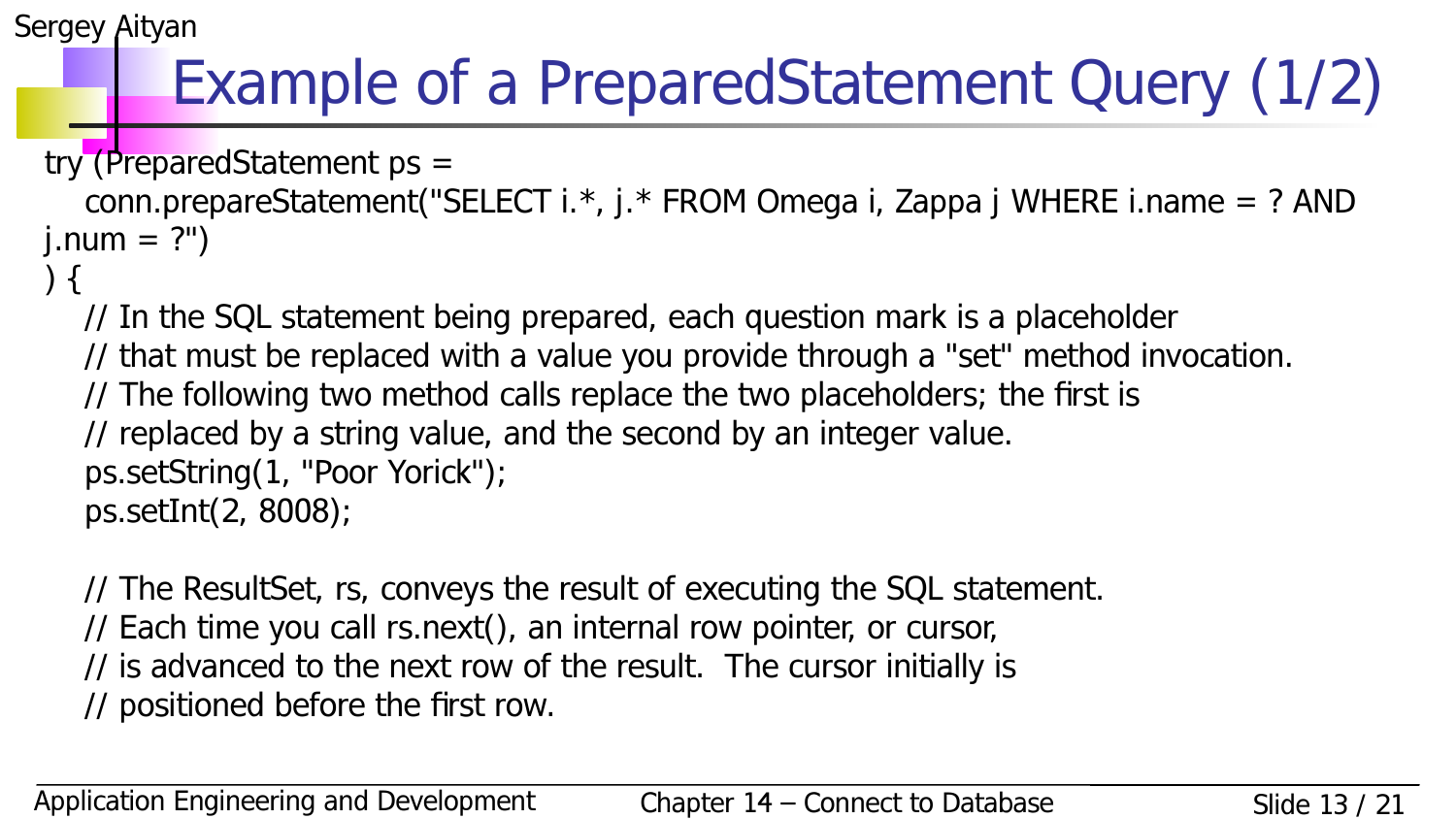

# Example of a PreparedStatement Query (1/2)
try (PreparedStatement ps =
    conn.prepareStatement("SELECT i.*, j.* FROM Omega i, Zappa j WHERE i.name = ? AND j.num = ?")
) {
    // In the SQL statement being prepared, each question mark is a placeholder
    // that must be replaced with a value you provide through a "set" method invocation.
    // The following two method calls replace the two placeholders; the first is
    // replaced by a string value, and the second by an integer value.
    ps.setString(1, "Poor Yorick");
    ps.setInt(2, 8008);

    // The ResultSet, rs, conveys the result of executing the SQL statement.
    // Each time you call rs.next(), an internal row pointer, or cursor,
    // is advanced to the next row of the result.  The cursor initially is
    // positioned before the first row.